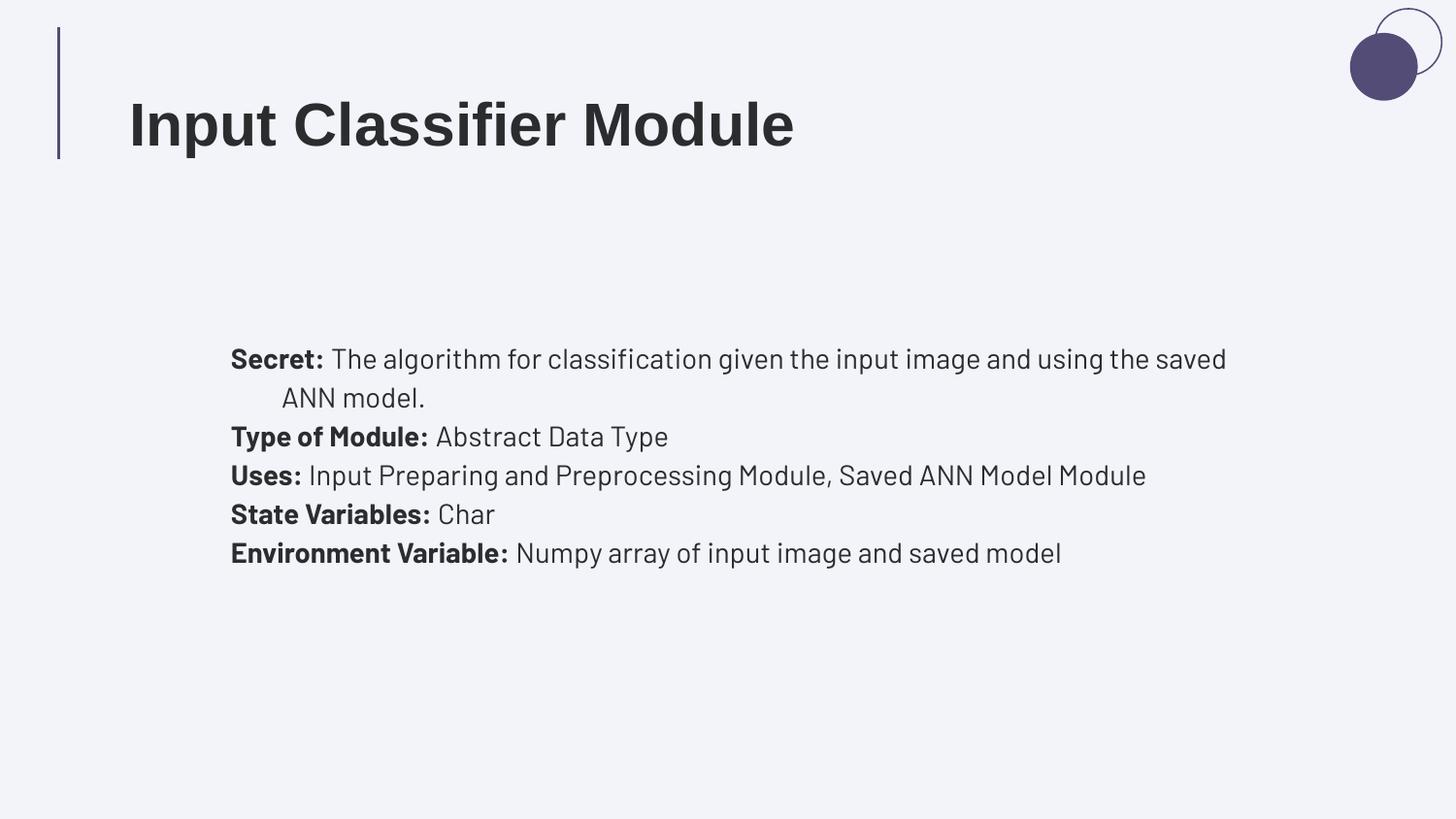

# Input Classifier Module

Secret: The algorithm for classification given the input image and using the saved ANN model.
Type of Module: Abstract Data Type
Uses: Input Preparing and Preprocessing Module, Saved ANN Model Module
State Variables: Char
Environment Variable: Numpy array of input image and saved model